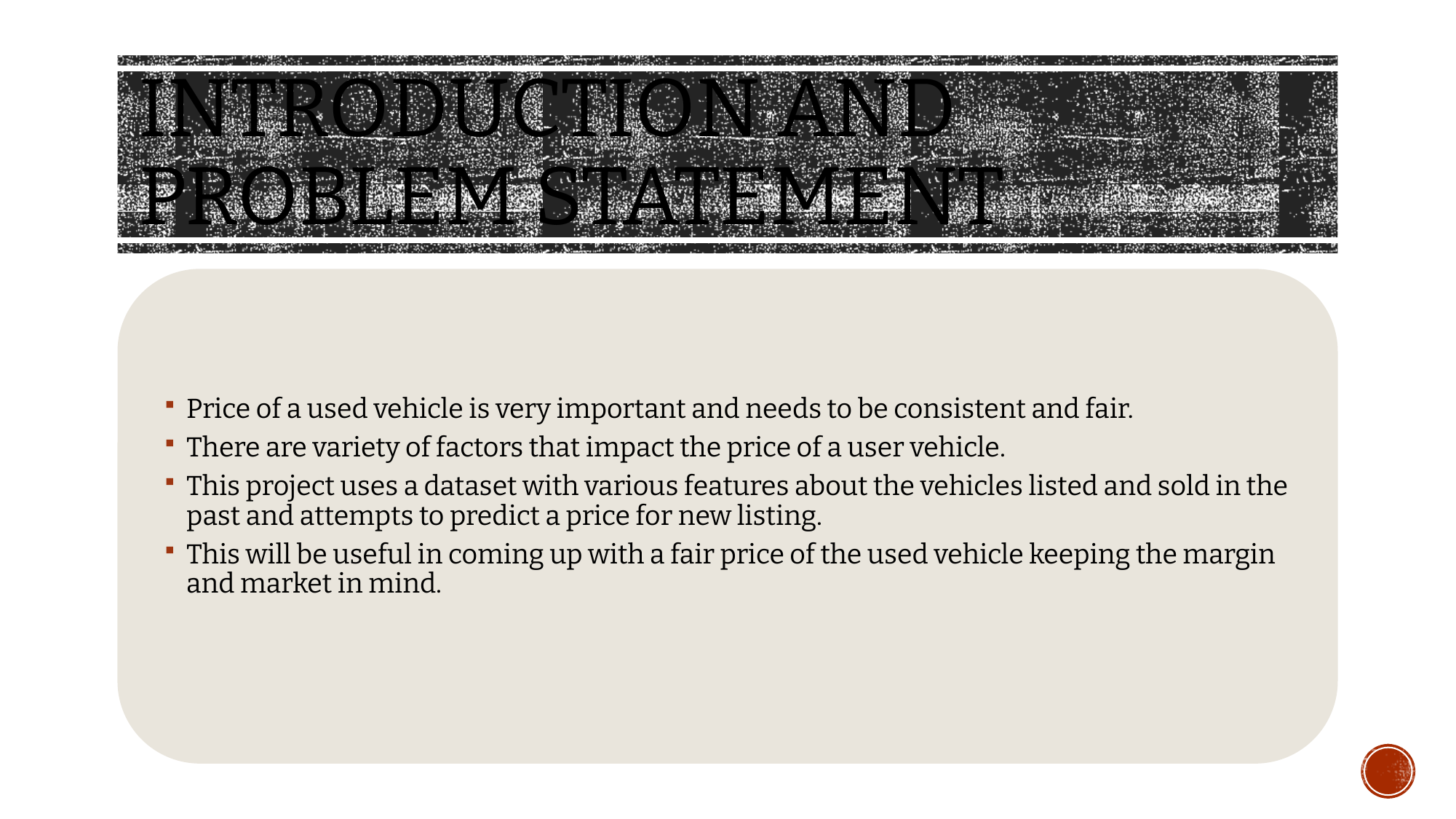

Introduction and problem statement

Price of a used vehicle is very important and needs to be consistent and fair.
There are variety of factors that impact the price of a user vehicle.
This project uses a dataset with various features about the vehicles listed and sold in the past and attempts to predict a price for new listing.
This will be useful in coming up with a fair price of the used vehicle keeping the margin and market in mind.